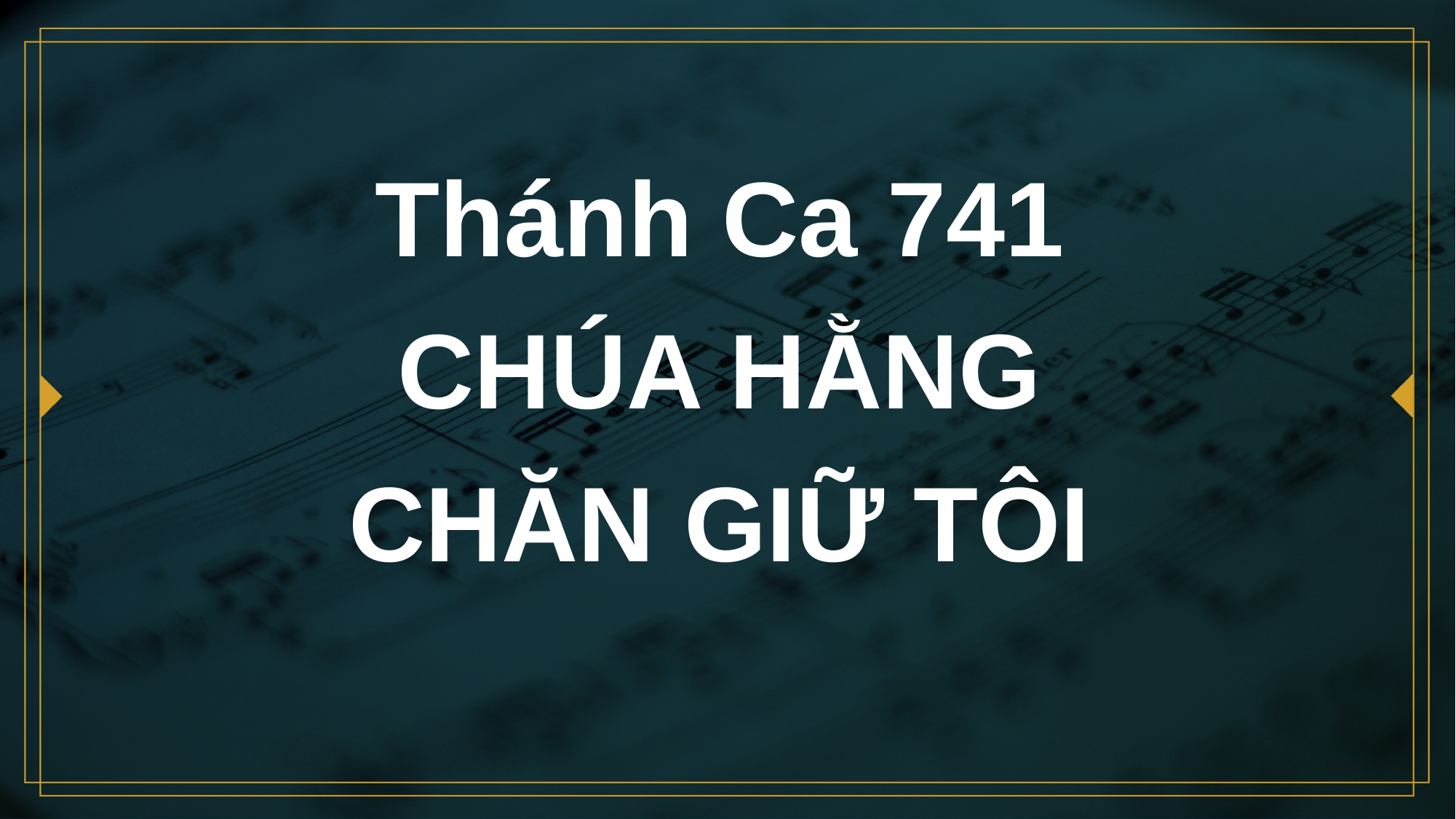

# Thánh Ca 741 CHÚA HẰNG CHĂN GIỮ TÔI